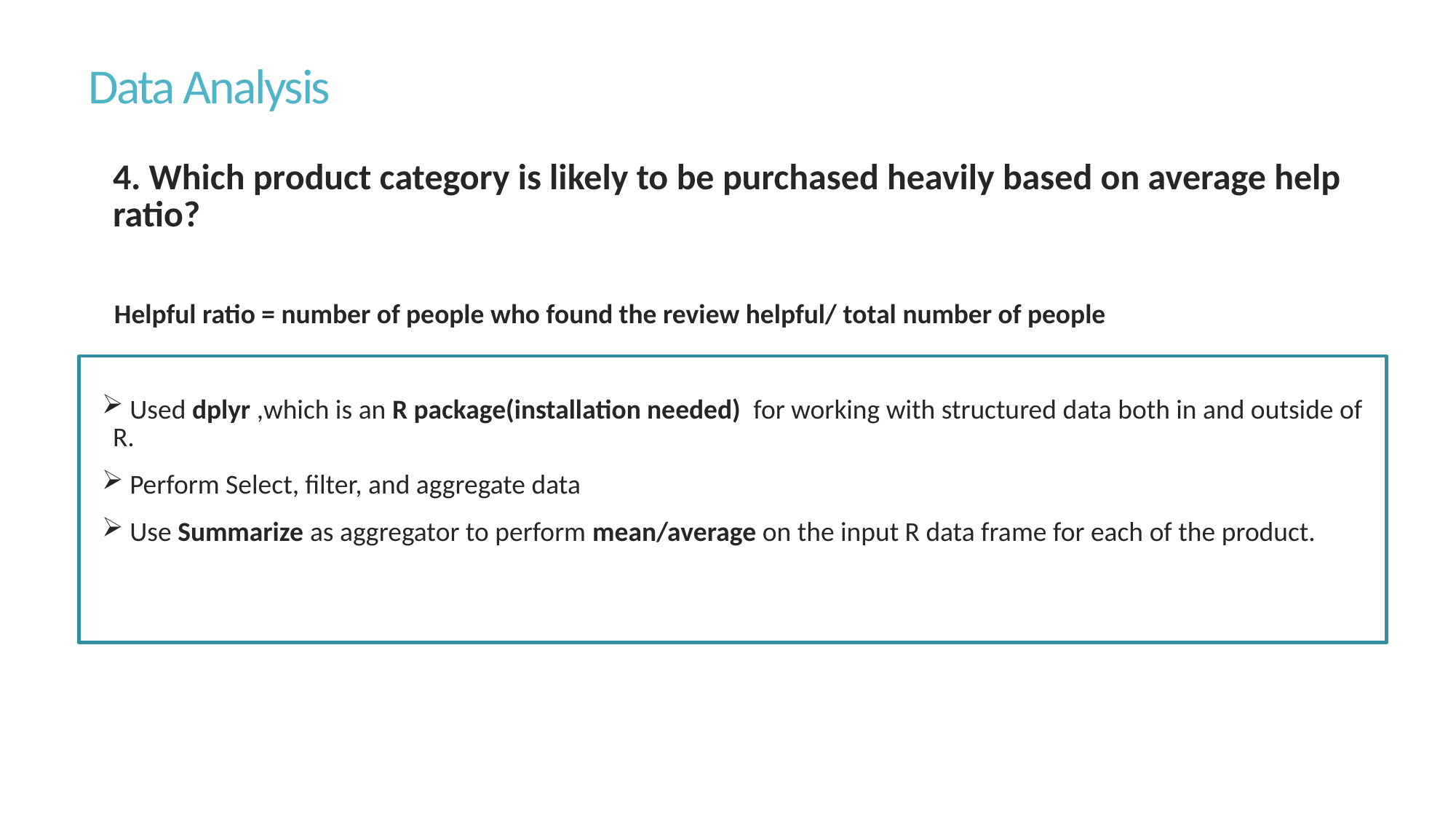

# Data Analysis
4. Which product category is likely to be purchased heavily based on average help ratio?

  Helpful ratio = number of people who found the review helpful/ total number of people

 Used dplyr ,which is an R package(installation needed)  for working with structured data both in and outside of R.
 Perform Select, filter, and aggregate data
 Use Summarize as aggregator to perform mean/average on the input R data frame for each of the product.